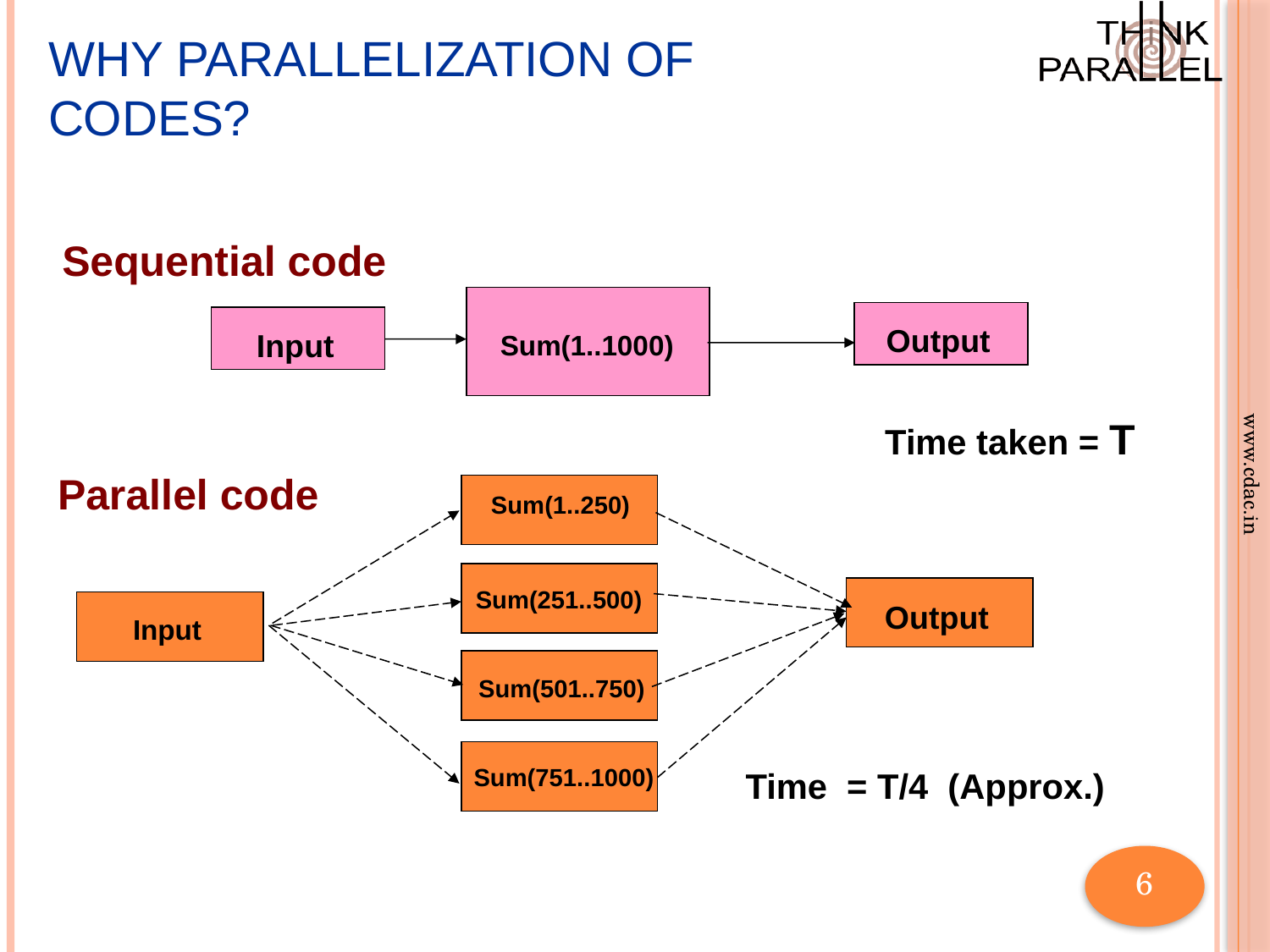

Why Parallelization of codes?
Sequential code

Output
Input
Sum(1..1000)

Time taken = T
Parallel code

Sum(1..250)

Sum(251..500)
Output

Input

Sum(501..750)

Sum(751..1000)
Time  = T/4  (Approx.)
6